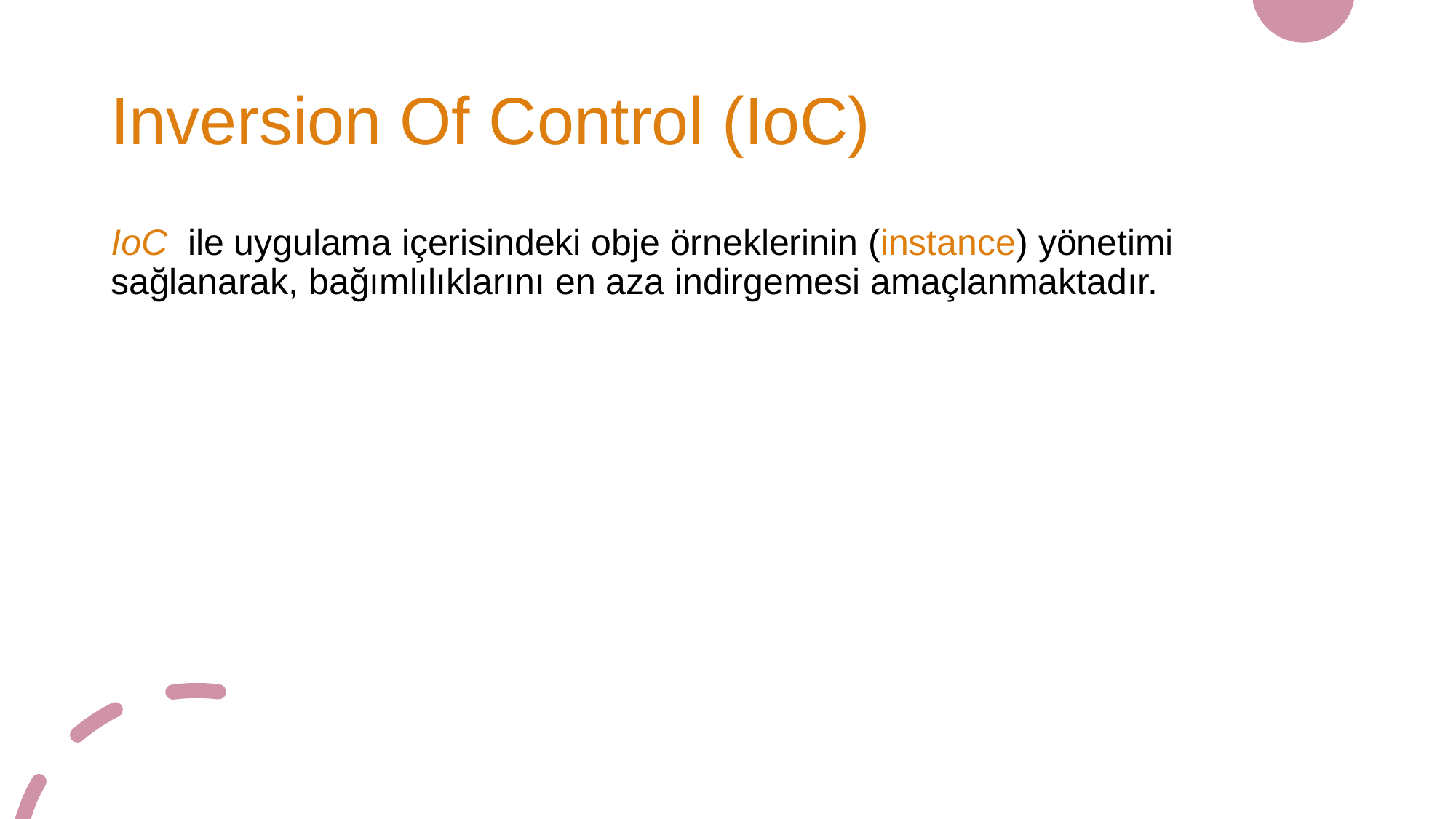

# Inversion Of Control (IoC)
IoC  ile uygulama içerisindeki obje örneklerinin (instance) yönetimi sağlanarak, bağımlılıklarını en aza indirgemesi amaçlanmaktadır.